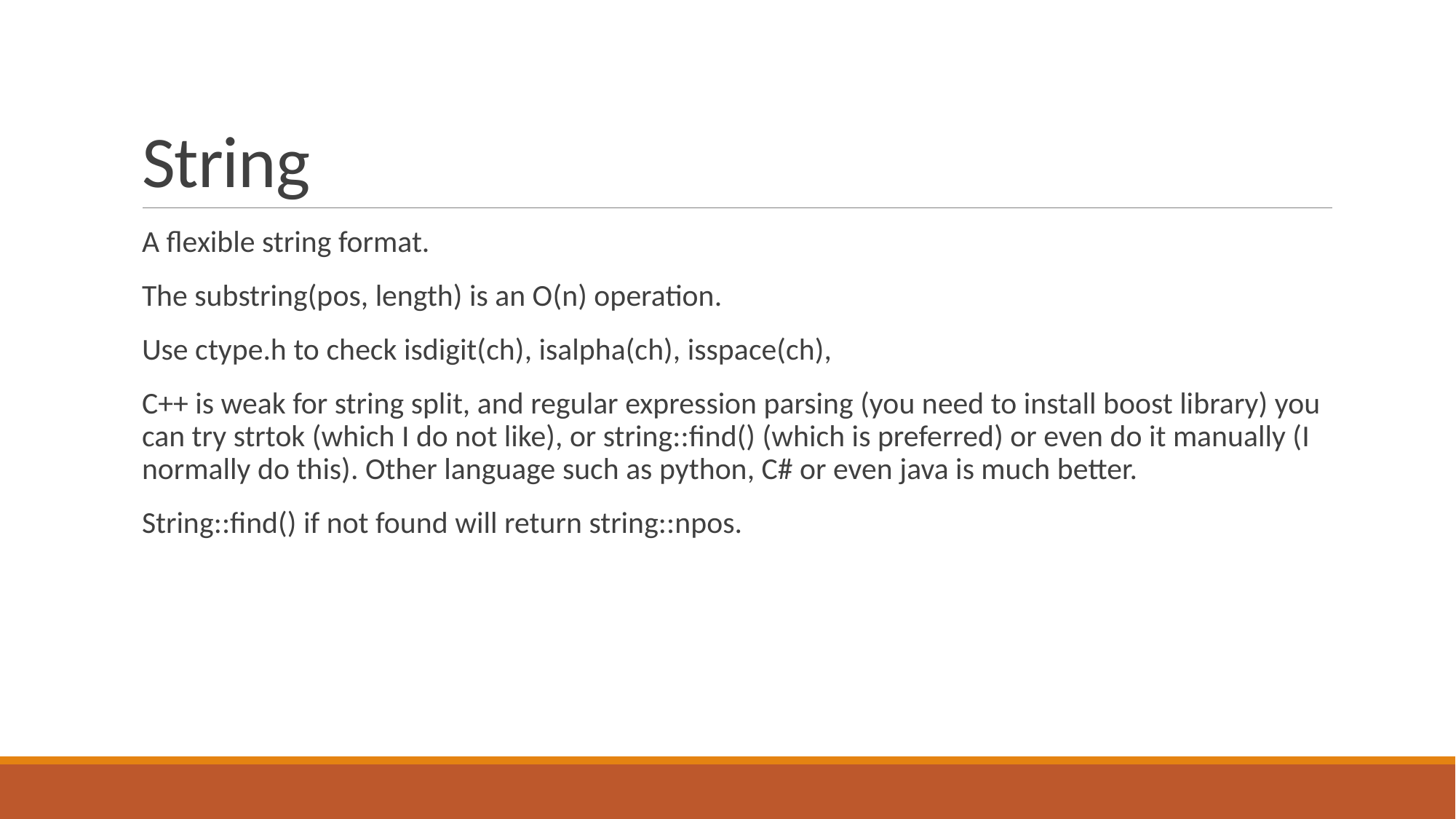

# String
A flexible string format.
The substring(pos, length) is an O(n) operation.
Use ctype.h to check isdigit(ch), isalpha(ch), isspace(ch),
C++ is weak for string split, and regular expression parsing (you need to install boost library) you can try strtok (which I do not like), or string::find() (which is preferred) or even do it manually (I normally do this). Other language such as python, C# or even java is much better.
String::find() if not found will return string::npos.